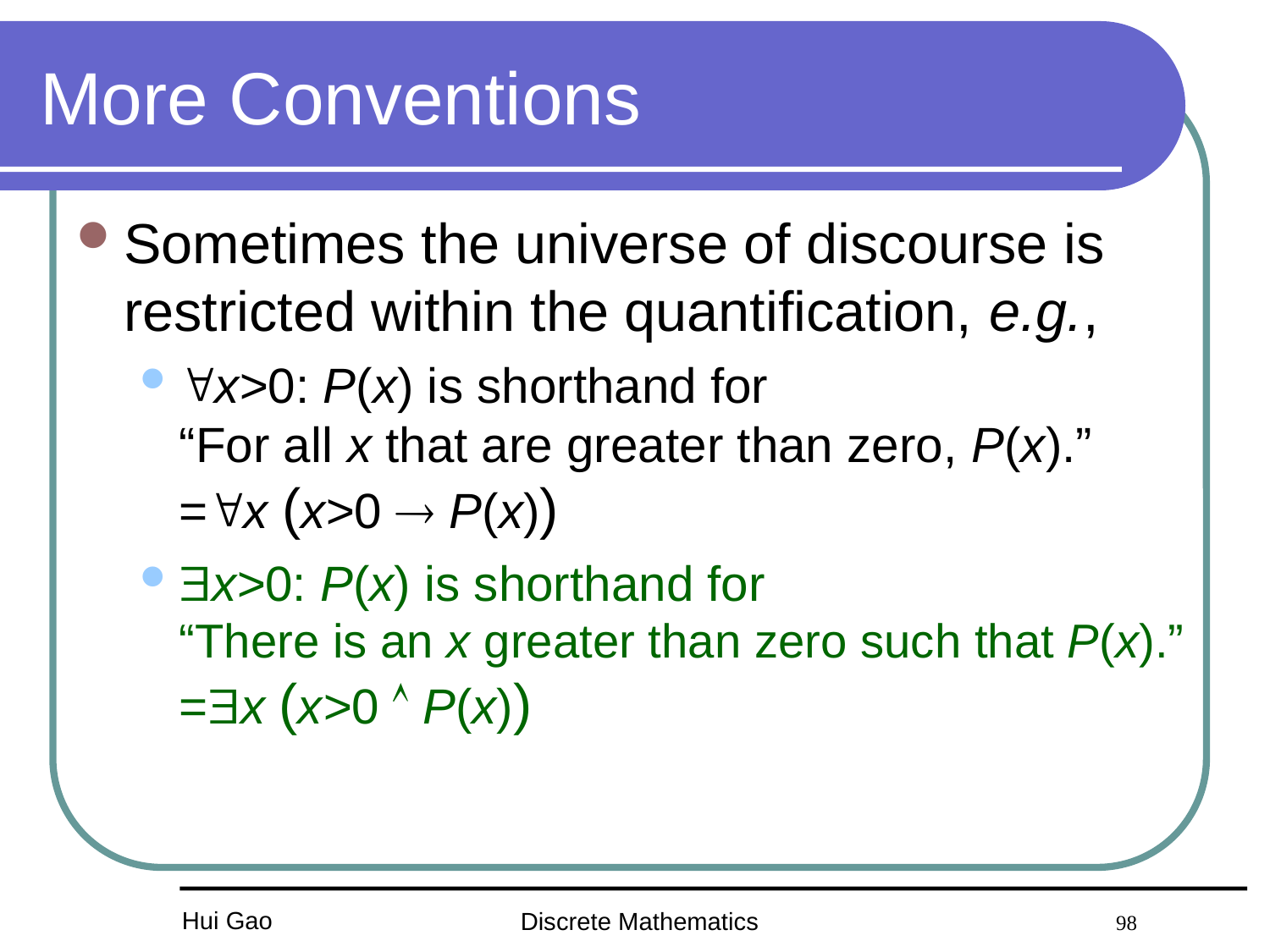

# More Conventions
Sometimes the universe of discourse is restricted within the quantification, e.g.,
∀x>0: P(x) is shorthand for
“For all x that are greater than zero, P(x).”
=∀x (x>0 → P(x))
∃x>0: P(x) is shorthand for
“There is an x greater than zero such that P(x).”
=∃x (x>0 ∧ P(x))